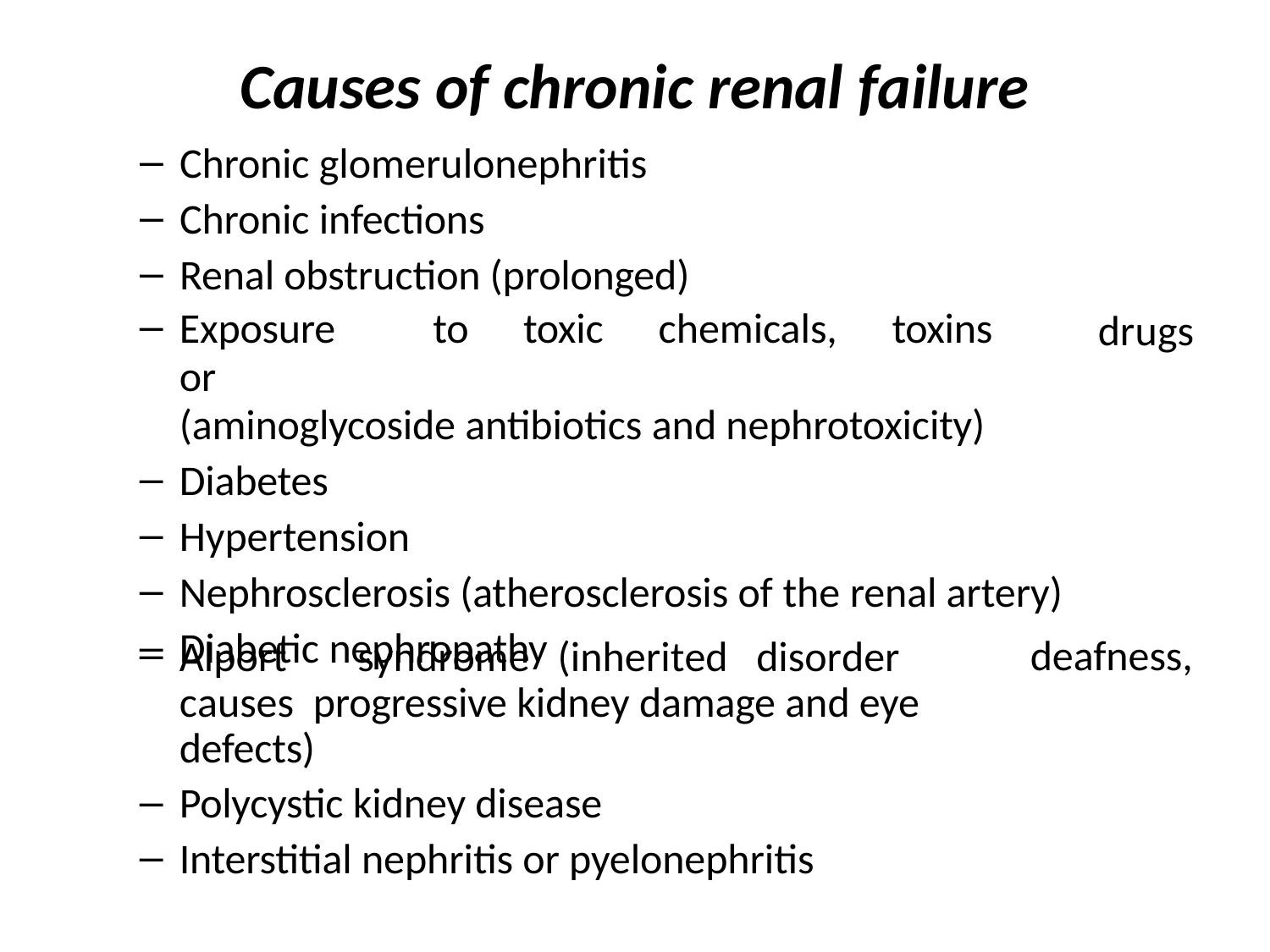

# Causes of chronic renal failure
Chronic glomerulonephritis
Chronic infections
Renal obstruction (prolonged)
Exposure	to	toxic	chemicals,	toxins	or
(aminoglycoside antibiotics and nephrotoxicity)
Diabetes
Hypertension
Nephrosclerosis (atherosclerosis of the renal artery)
Diabetic nephropathy
drugs
Alport	syndrome	(inherited	disorder	causes  progressive kidney damage and eye defects)
Polycystic kidney disease
Interstitial nephritis or pyelonephritis
deafness,